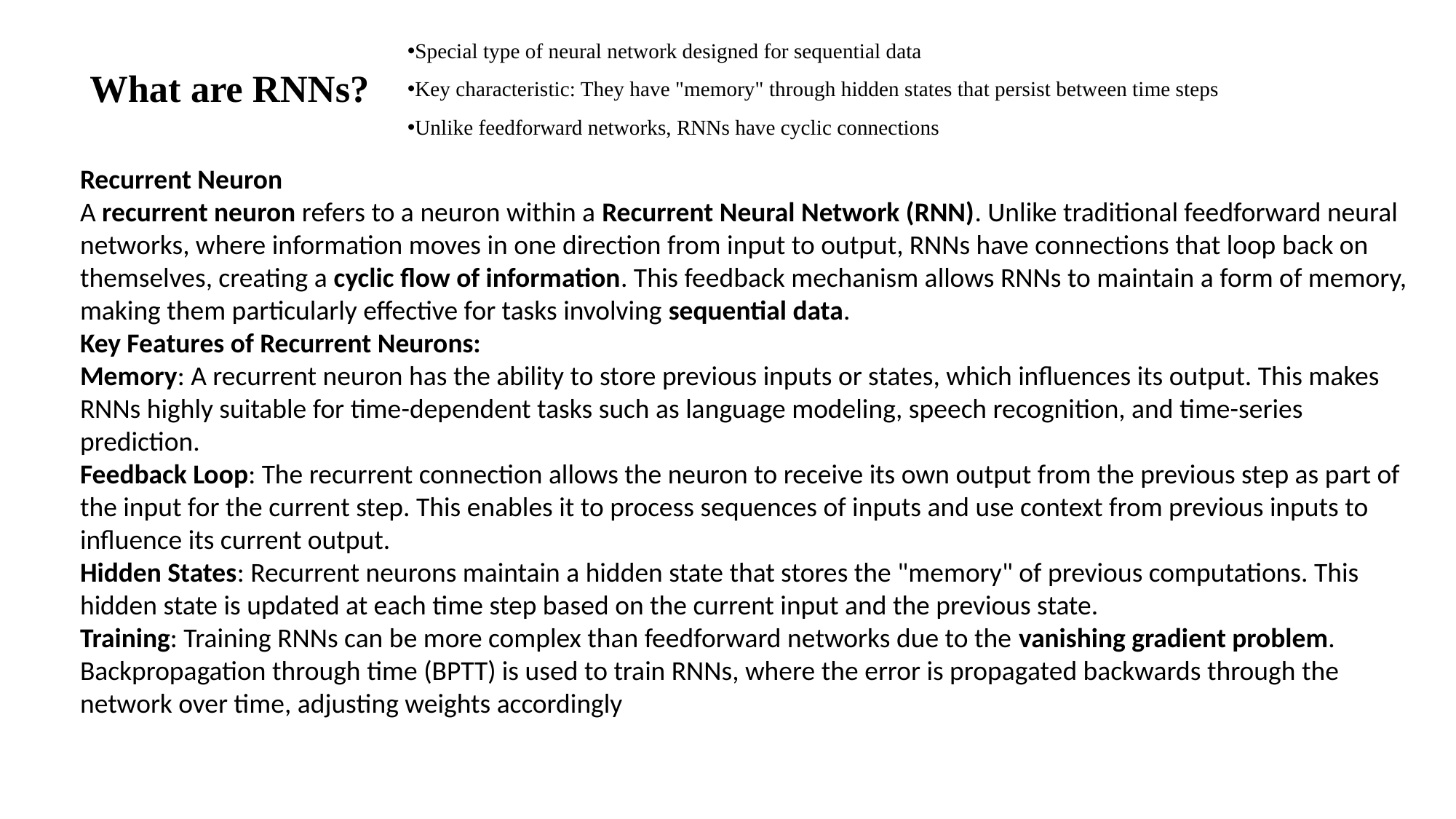

# What are RNNs?
Special type of neural network designed for sequential data
Key characteristic: They have "memory" through hidden states that persist between time steps
Unlike feedforward networks, RNNs have cyclic connections

Recurrent Neuron
A recurrent neuron refers to a neuron within a Recurrent Neural Network (RNN). Unlike traditional feedforward neural networks, where information moves in one direction from input to output, RNNs have connections that loop back on themselves, creating a cyclic flow of information. This feedback mechanism allows RNNs to maintain a form of memory, making them particularly effective for tasks involving sequential data.
Key Features of Recurrent Neurons:
Memory: A recurrent neuron has the ability to store previous inputs or states, which influences its output. This makes RNNs highly suitable for time-dependent tasks such as language modeling, speech recognition, and time-series prediction.
Feedback Loop: The recurrent connection allows the neuron to receive its own output from the previous step as part of the input for the current step. This enables it to process sequences of inputs and use context from previous inputs to influence its current output.
Hidden States: Recurrent neurons maintain a hidden state that stores the "memory" of previous computations. This hidden state is updated at each time step based on the current input and the previous state.
Training: Training RNNs can be more complex than feedforward networks due to the vanishing gradient problem. Backpropagation through time (BPTT) is used to train RNNs, where the error is propagated backwards through the network over time, adjusting weights accordingly